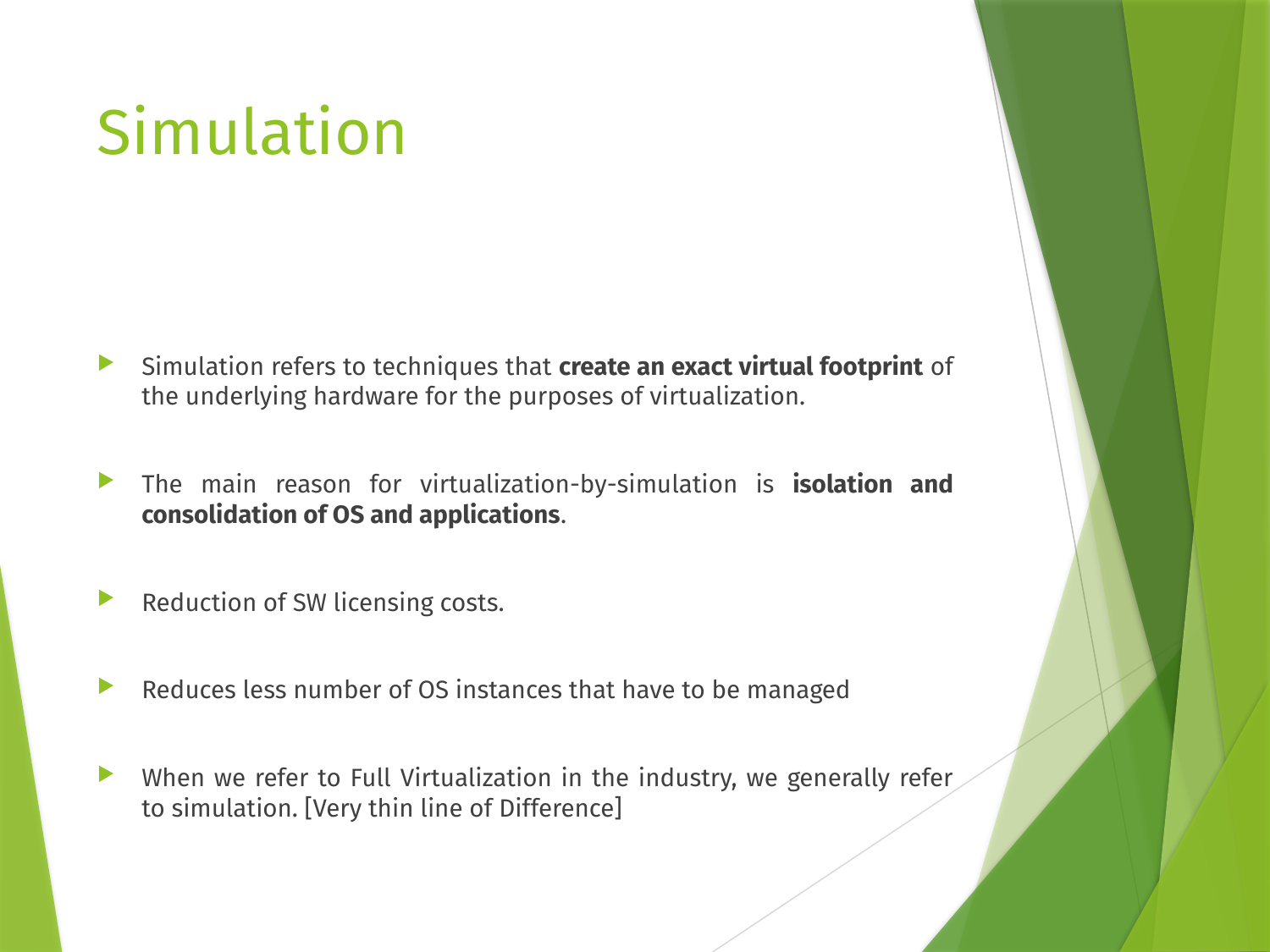

# Simulation

Simulation refers to techniques that create an exact virtual footprint of the underlying hardware for the purposes of virtualization.

The main reason for virtualization-by-simulation is isolation and consolidation of OS and applications.

Reduction of SW licensing costs.

Reduces less number of OS instances that have to be managed

When we refer to Full Virtualization in the industry, we generally refer to simulation. [Very thin line of Difference]